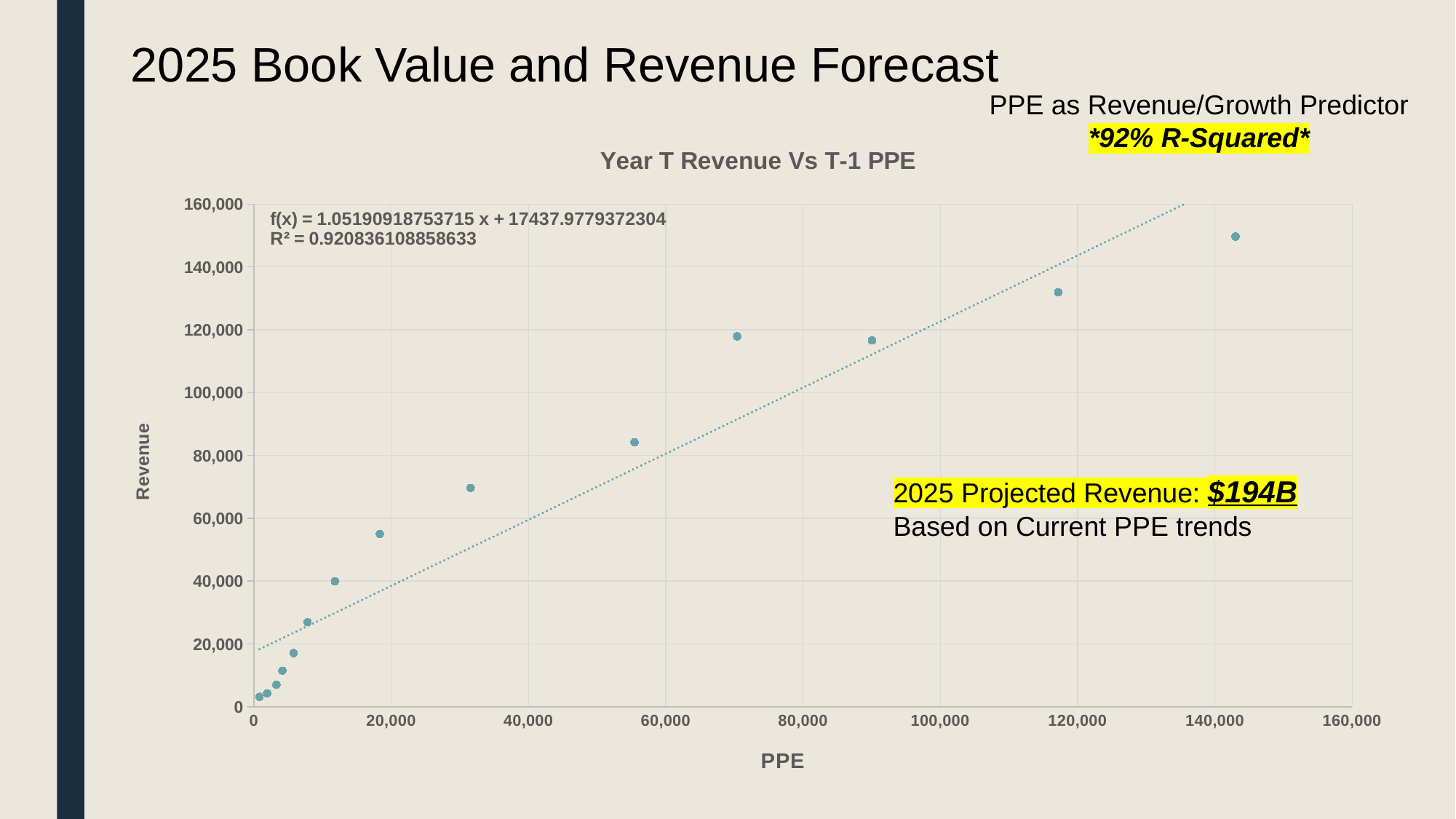

2025 Book Value and Revenue Forecast
PPE as Revenue/Growth Predictor
*92% R-Squared*

### Chart: Year T Revenue Vs T-1 PPE

| Category |  |
|---|---|
2025 Projected Revenue: $194B
Based on Current PPE trends